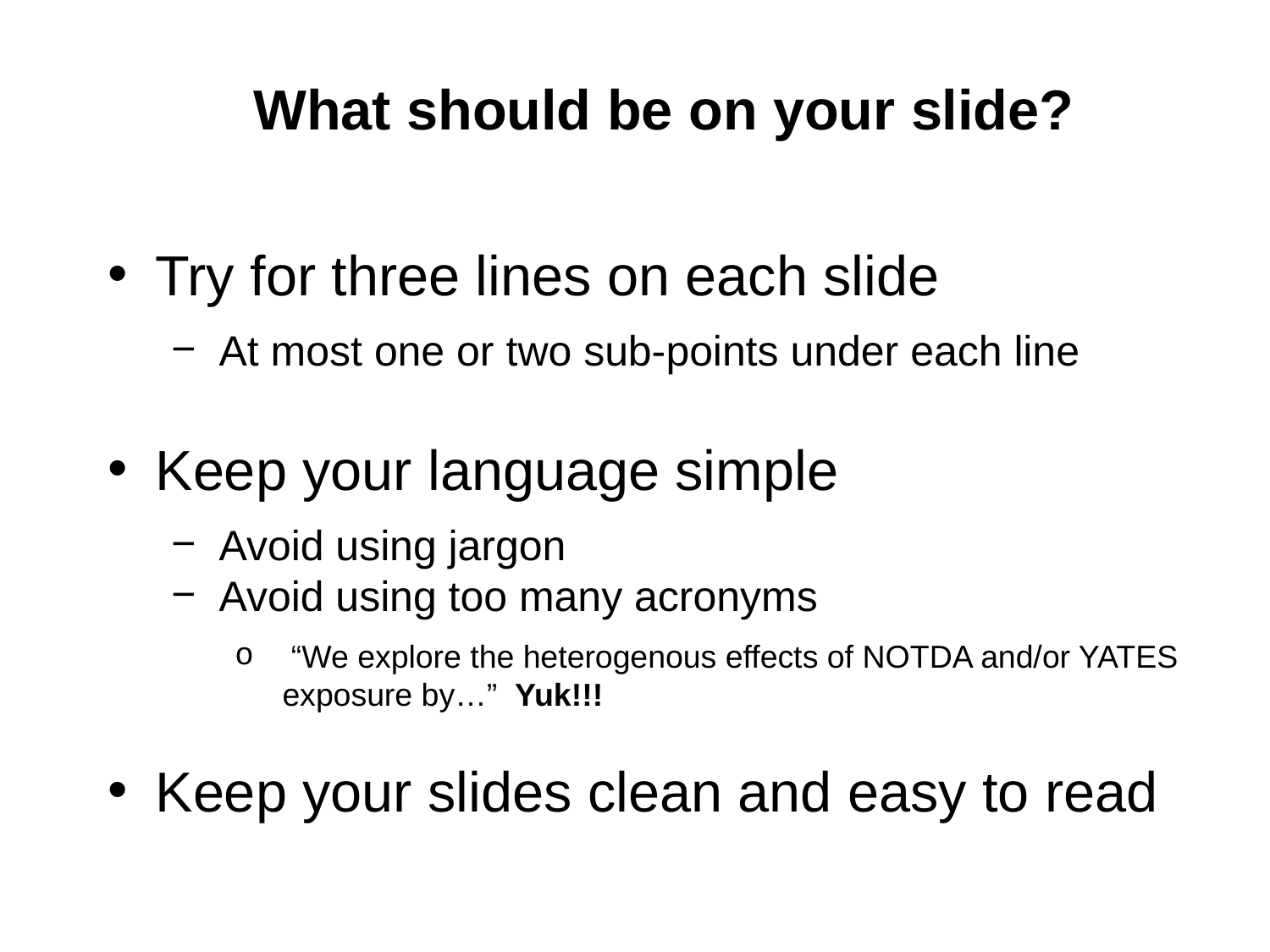

What should be on your slide?

Try for three lines on each slide

At most one or two sub-points under each line

Keep your language simple

Avoid using jargon
Avoid using too many acronyms

 “We explore the heterogenous effects of NOTDA and/or YATES exposure by…”  Yuk!!!

Keep your slides clean and easy to read